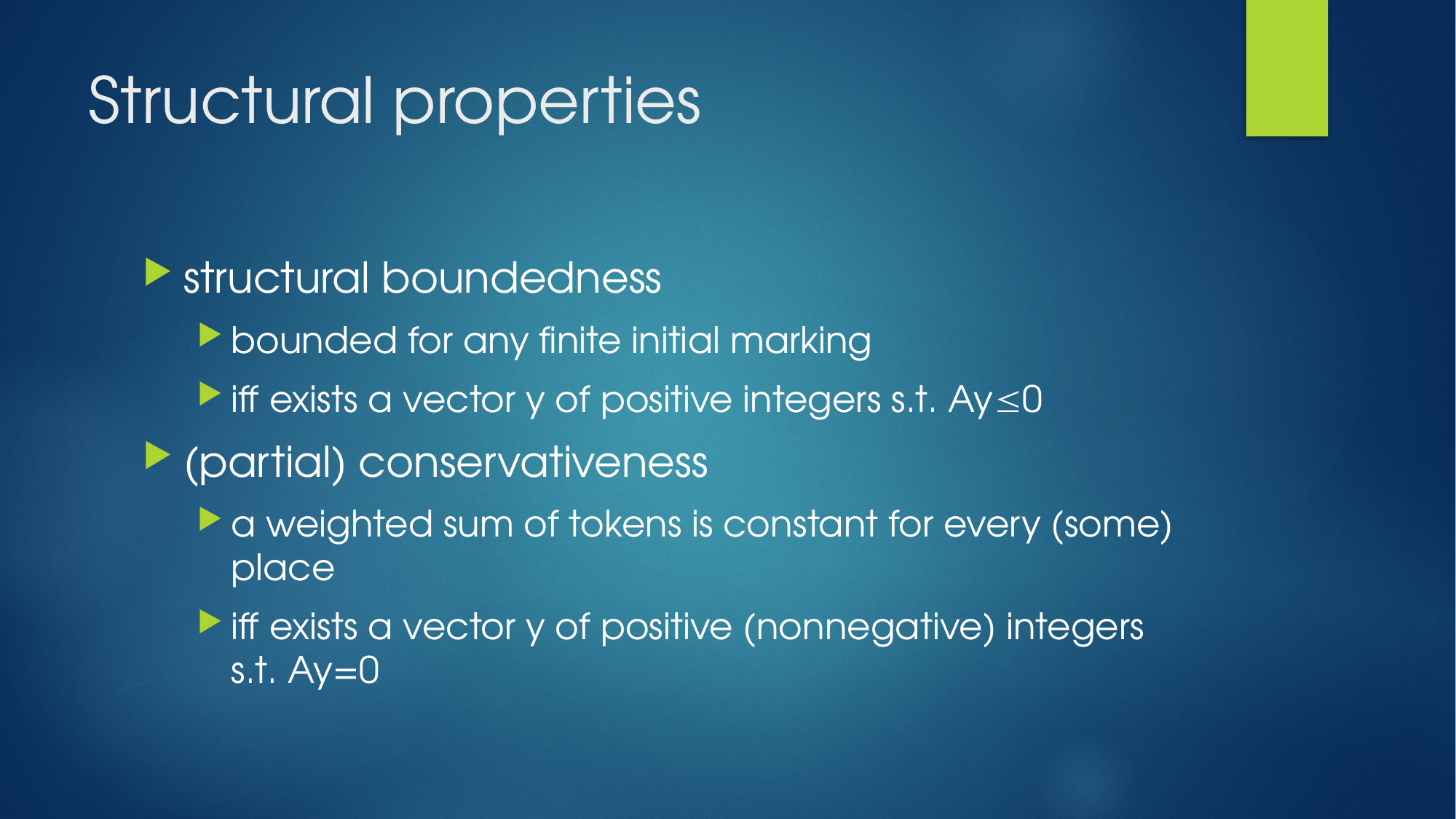

# Structural properties
structural boundedness
bounded for any finite initial marking
iff exists a vector y of positive integers s.t. Ay≤0
(partial) conservativeness
a weighted sum of tokens is constant for every (some) place
iff exists a vector y of positive (nonnegative) integers s.t. Ay=0